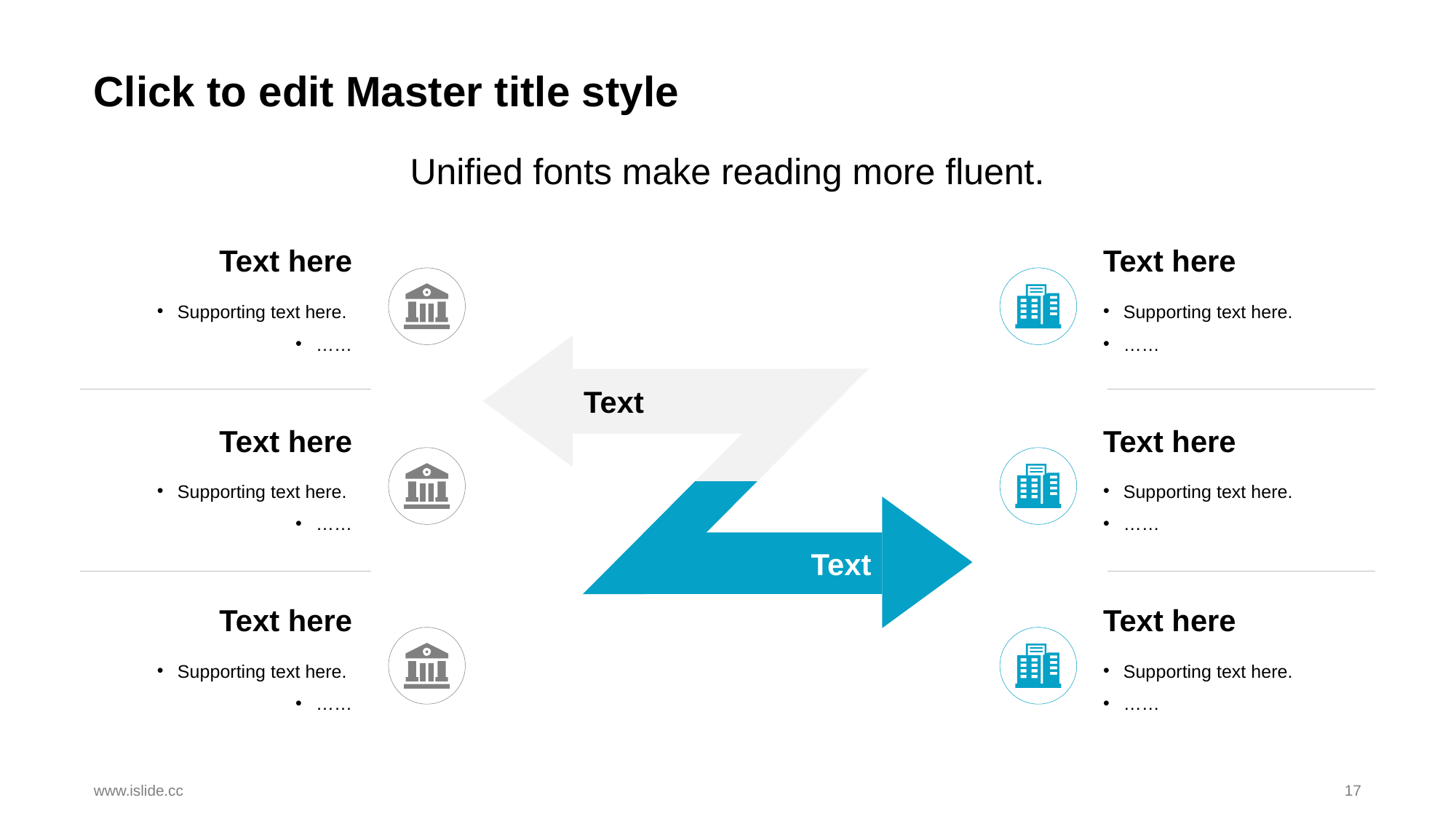

# Click to edit Master title style
Unified fonts make reading more fluent.
Text here

Supporting text here.
……
Text here

Supporting text here.
……
Text here

Supporting text here.
……
Text here

Supporting text here.
……
Text here

Supporting text here.
……
Text here

Supporting text here.
……

Text

Text
www.islide.cc
17